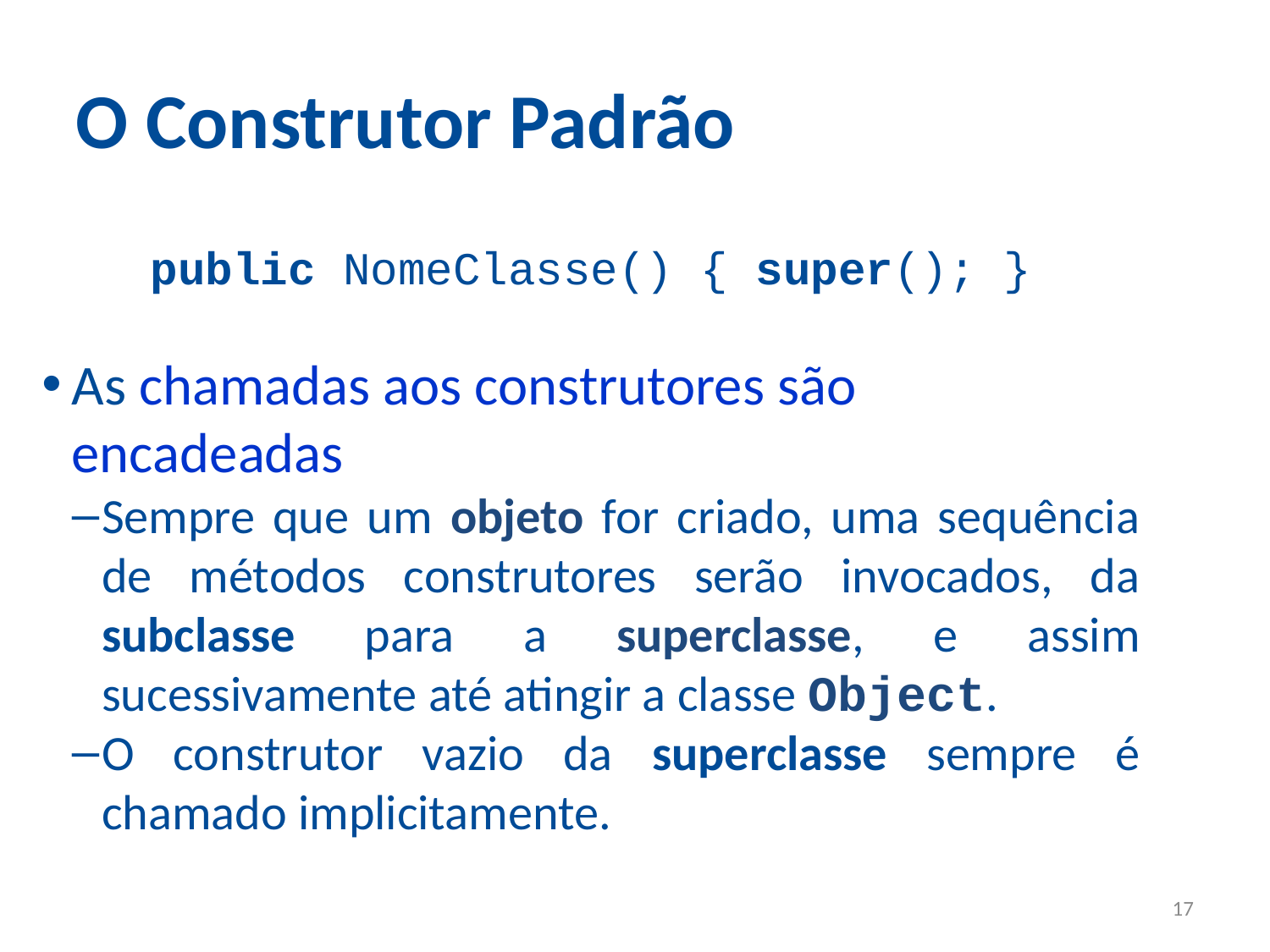

O Construtor Padrão
public NomeClasse() { super(); }

As chamadas aos construtores são encadeadas
Sempre que um objeto for criado, uma sequência de métodos construtores serão invocados, da subclasse para a superclasse, e assim sucessivamente até atingir a classe Object.
O construtor vazio da superclasse sempre é chamado implicitamente.
17